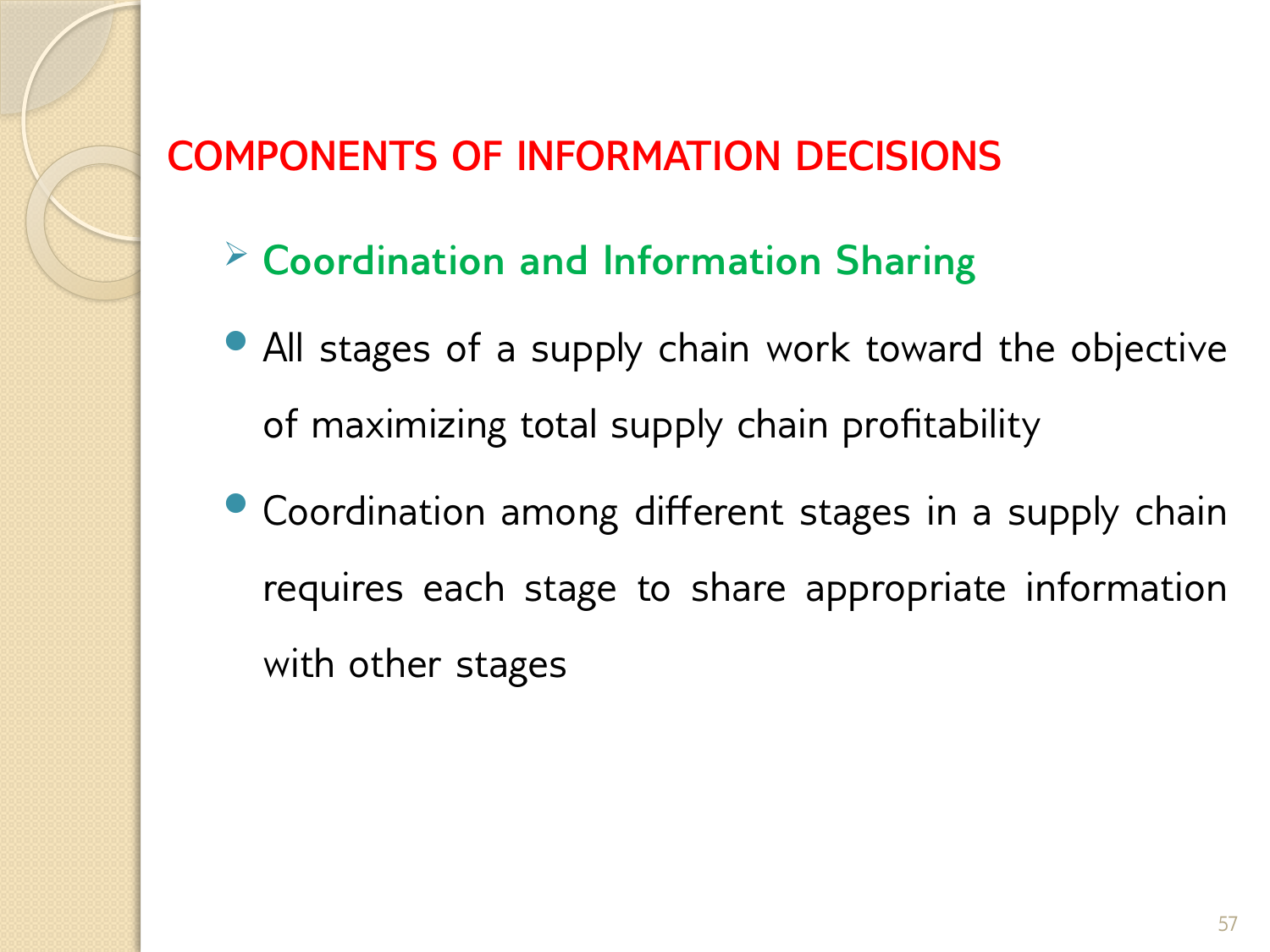

COMPONENTS OF INFORMATION DECISIONS
Coordination and Information Sharing
All stages of a supply chain work toward the objective of maximizing total supply chain profitability
Coordination among different stages in a supply chain requires each stage to share appropriate information with other stages

57